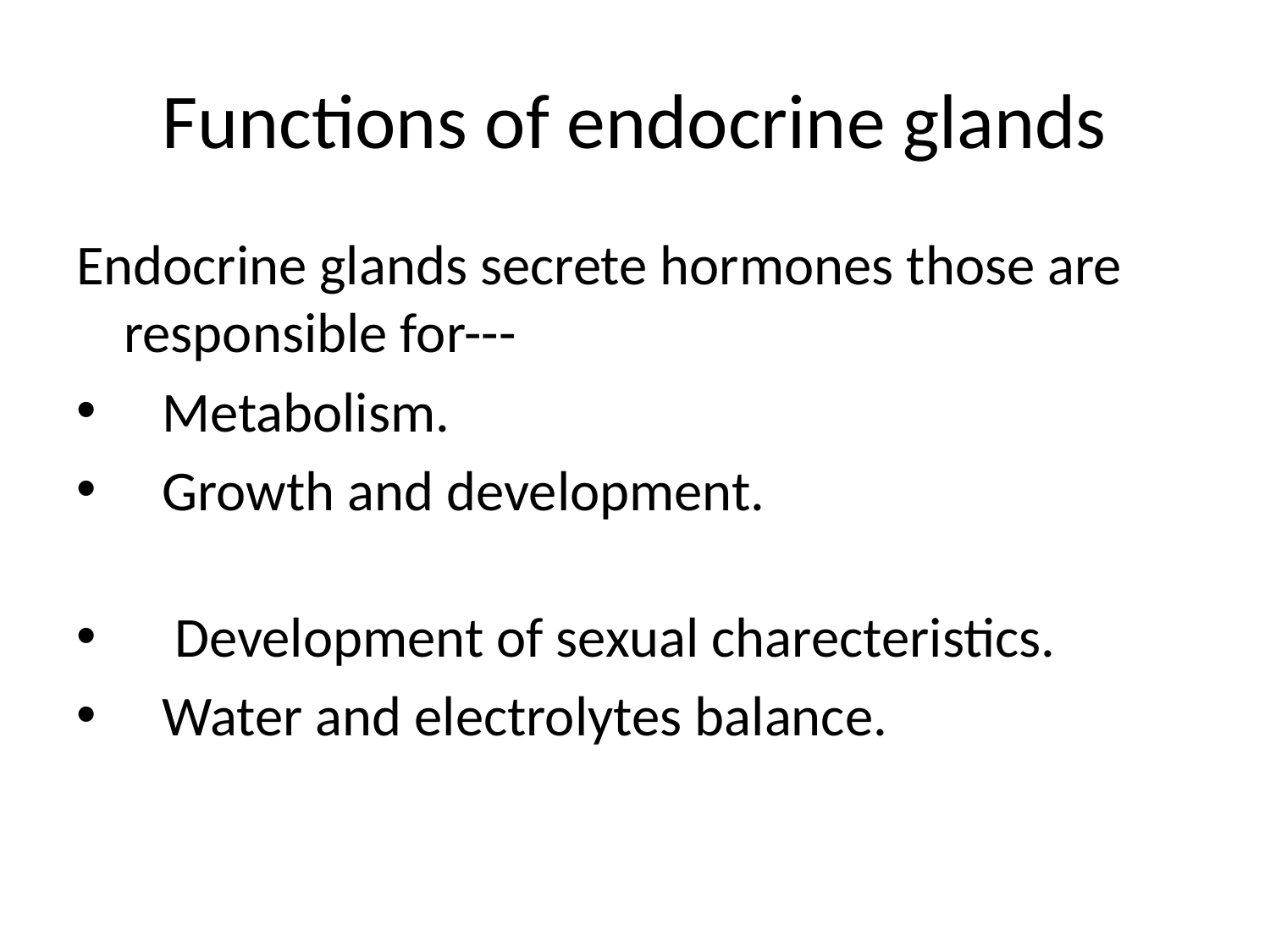

# Functions of endocrine glands
Endocrine glands secrete hormones those are responsible for---
   Metabolism.
   Growth and development.
    Development of sexual charecteristics.
   Water and electrolytes balance.